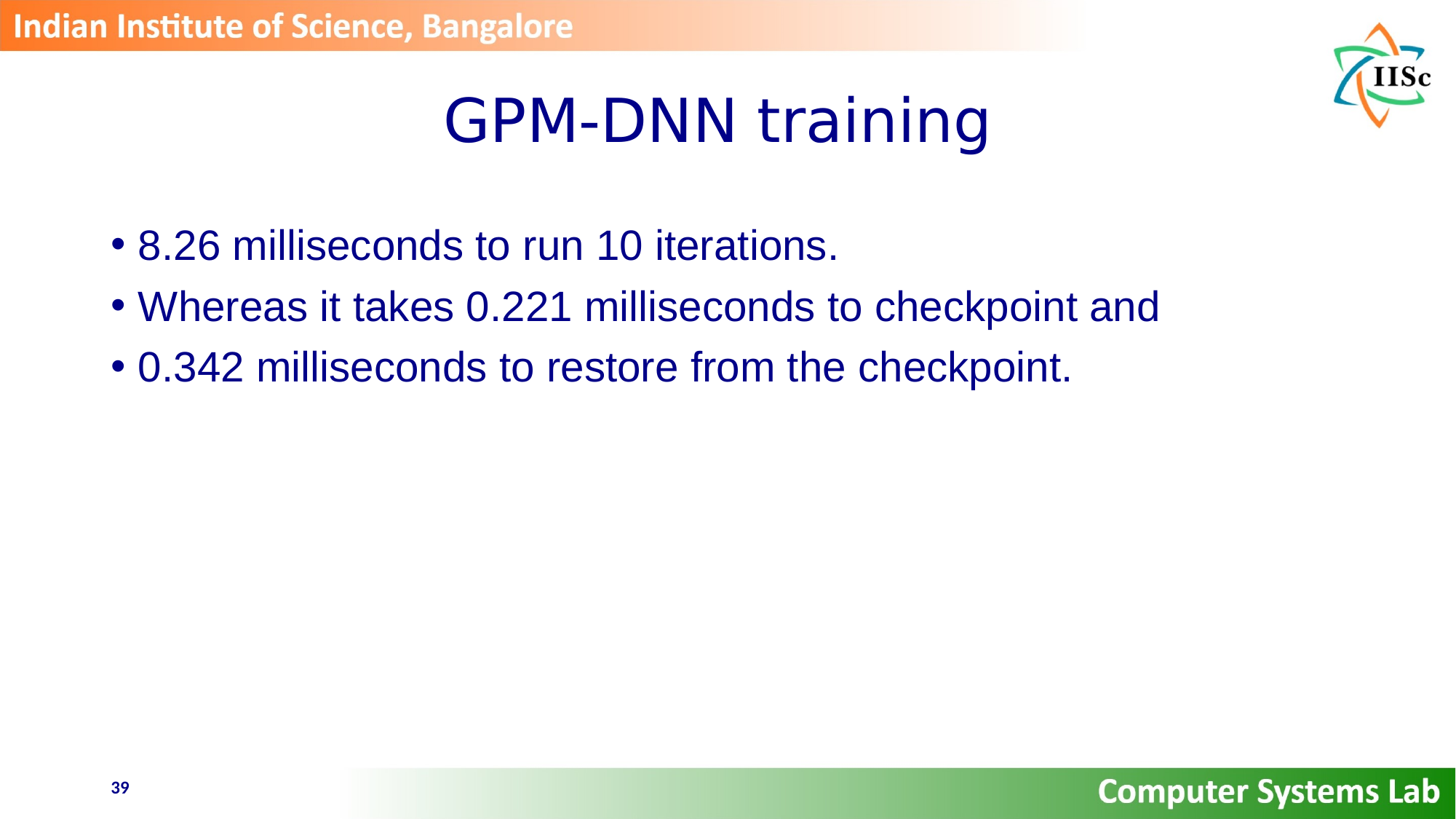

# GPM-DNN training
8.26 milliseconds to run 10 iterations.
Whereas it takes 0.221 milliseconds to checkpoint and
0.342 milliseconds to restore from the checkpoint.
39